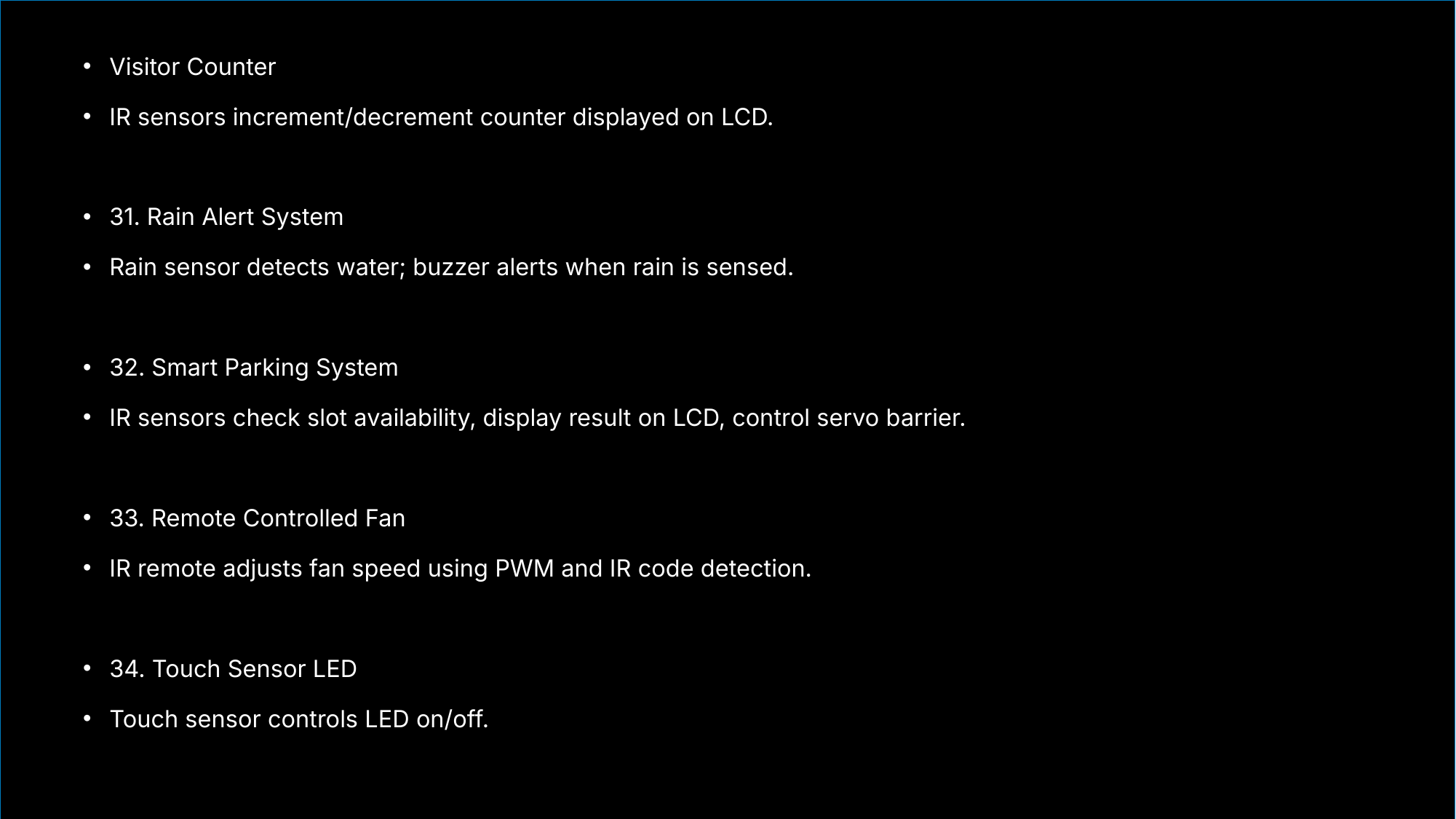

Visitor Counter
IR sensors increment/decrement counter displayed on LCD.

31. Rain Alert System
Rain sensor detects water; buzzer alerts when rain is sensed.

32. Smart Parking System
IR sensors check slot availability, display result on LCD, control servo barrier.

33. Remote Controlled Fan
IR remote adjusts fan speed using PWM and IR code detection.

34. Touch Sensor LED
Touch sensor controls LED on/off.